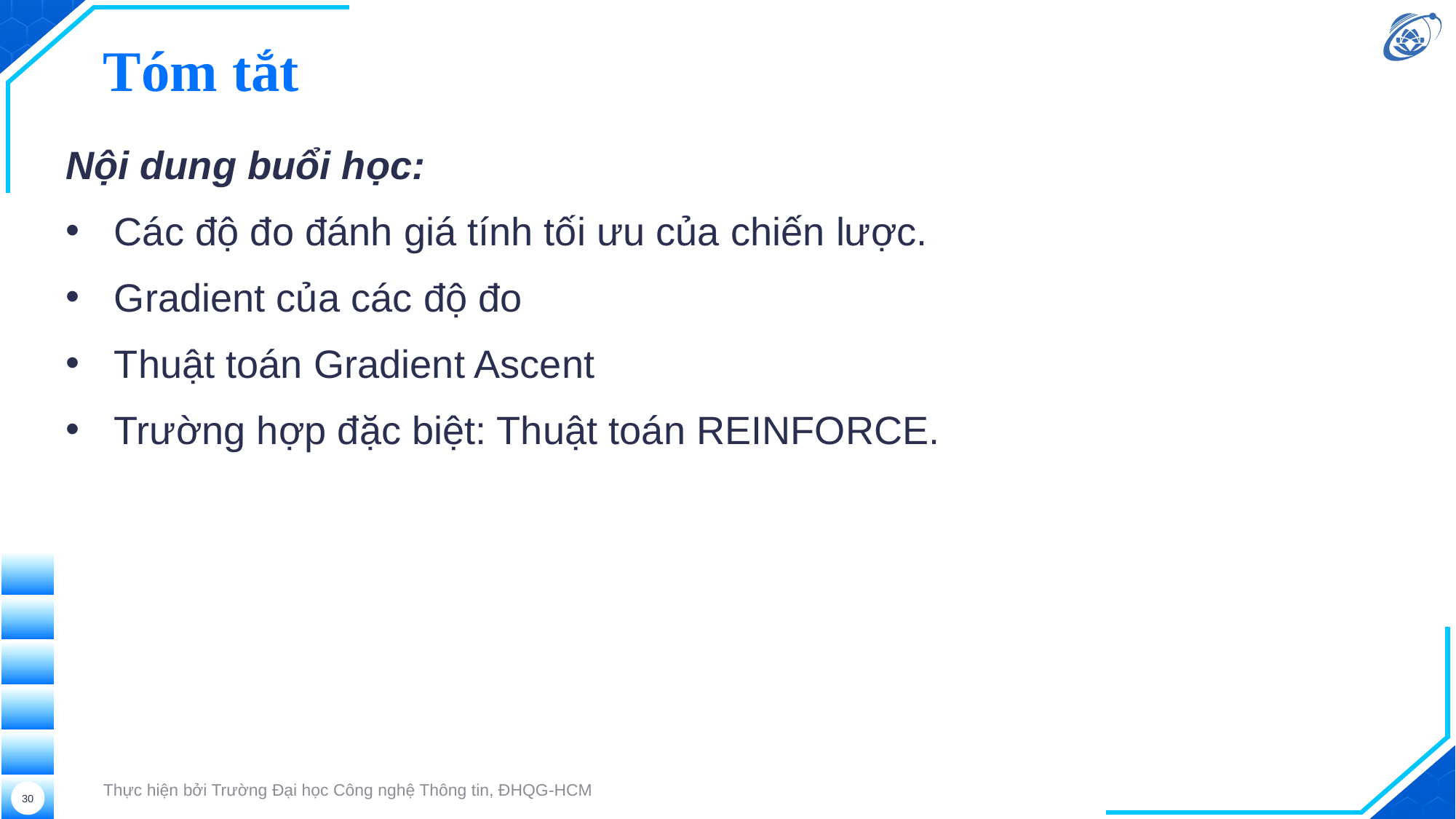

# Tóm tắt
Nội dung buổi học:
Các độ đo đánh giá tính tối ưu của chiến lược.
Gradient của các độ đo
Thuật toán Gradient Ascent
Trường hợp đặc biệt: Thuật toán REINFORCE.

Thực hiện bởi Trường Đại học Công nghệ Thông tin, ĐHQG-HCM
30